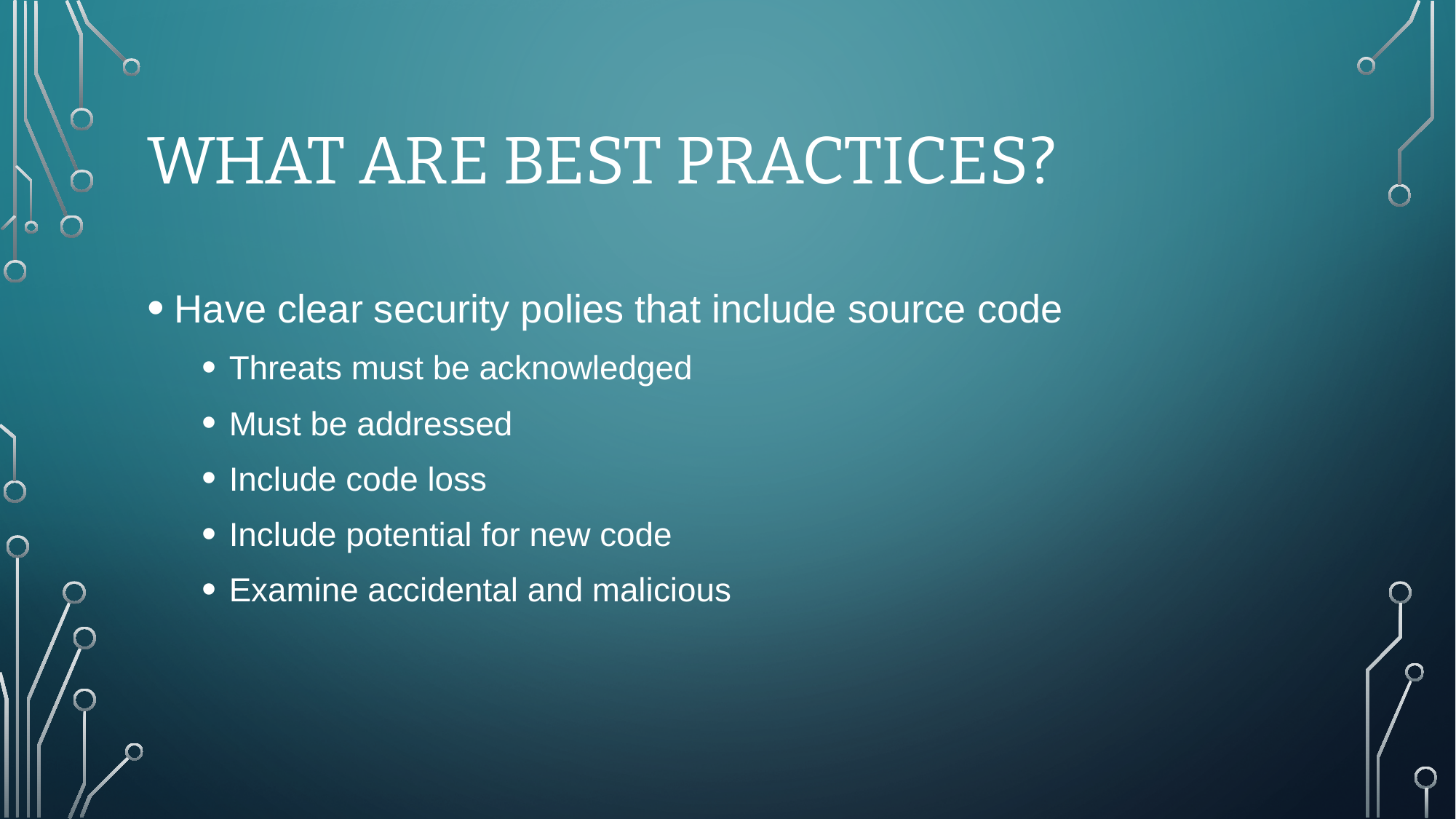

# What are best practices?
Have clear security polies that include source code
Threats must be acknowledged
Must be addressed
Include code loss
Include potential for new code
Examine accidental and malicious